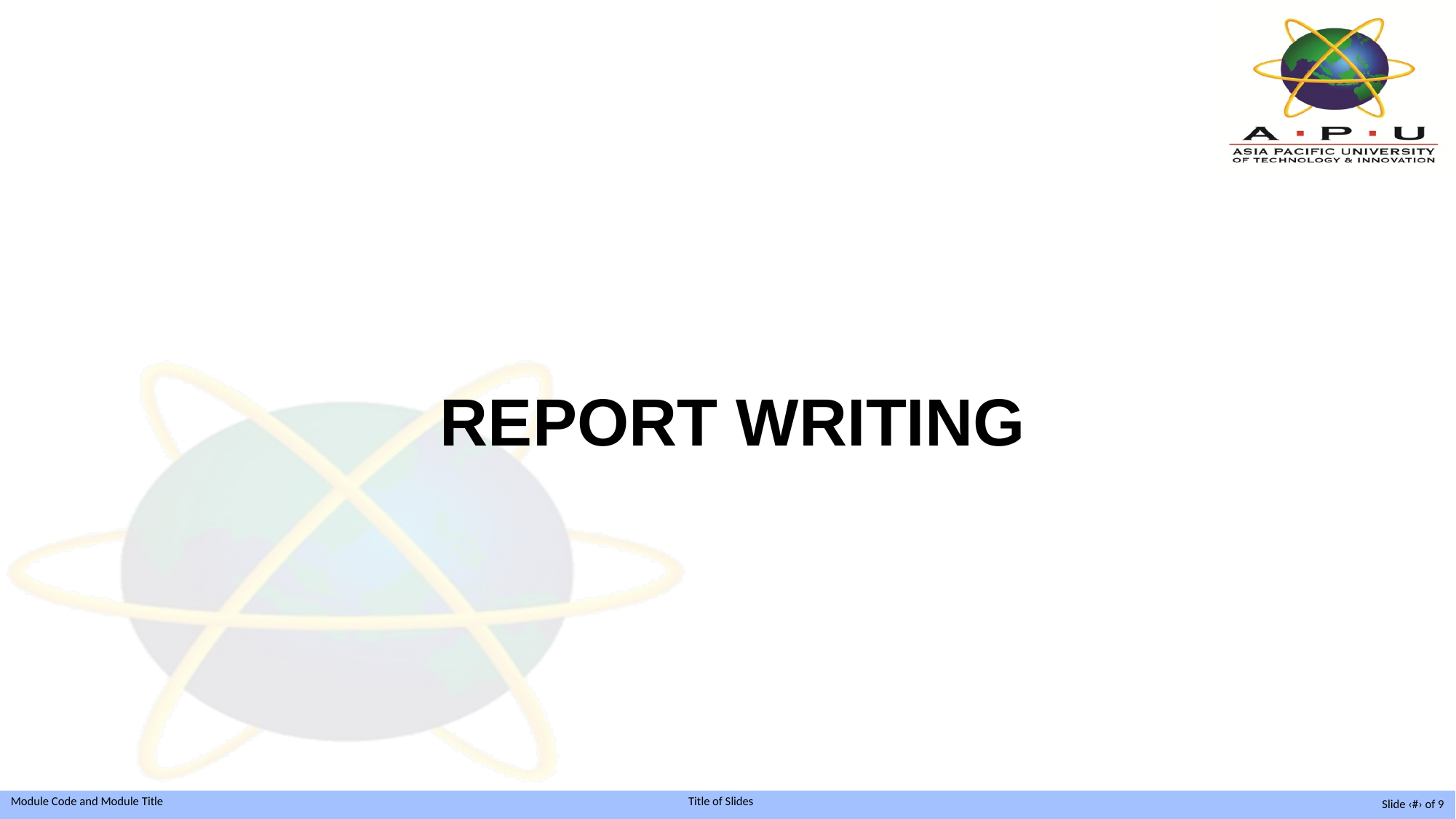

# REPORT WRITING
Slide ‹#› of 9